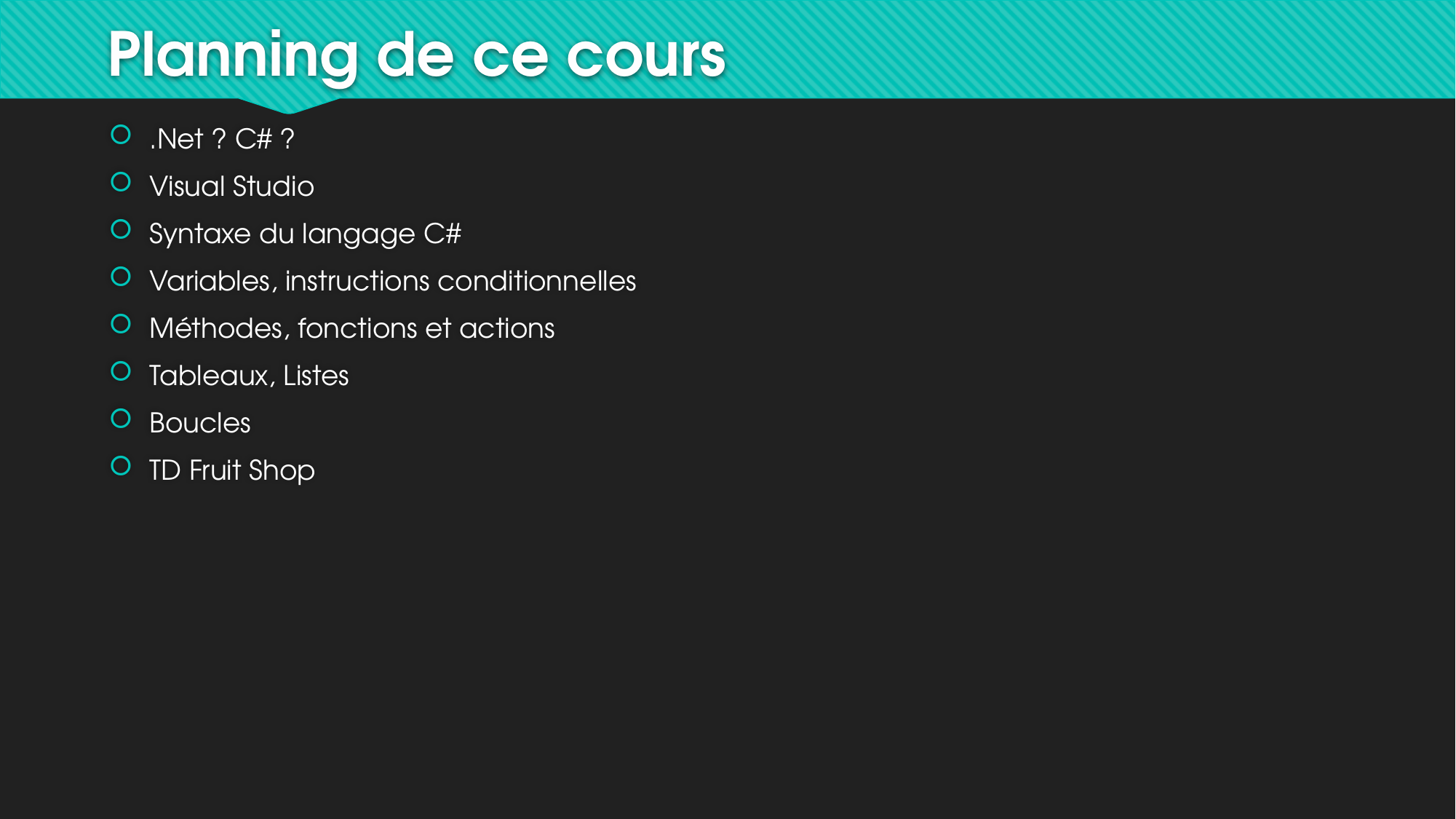

# Planning de ce cours
.Net ? C# ?
Visual Studio
Syntaxe du langage C#
Variables, instructions conditionnelles
Méthodes, fonctions et actions
Tableaux, Listes
Boucles
TD Fruit Shop